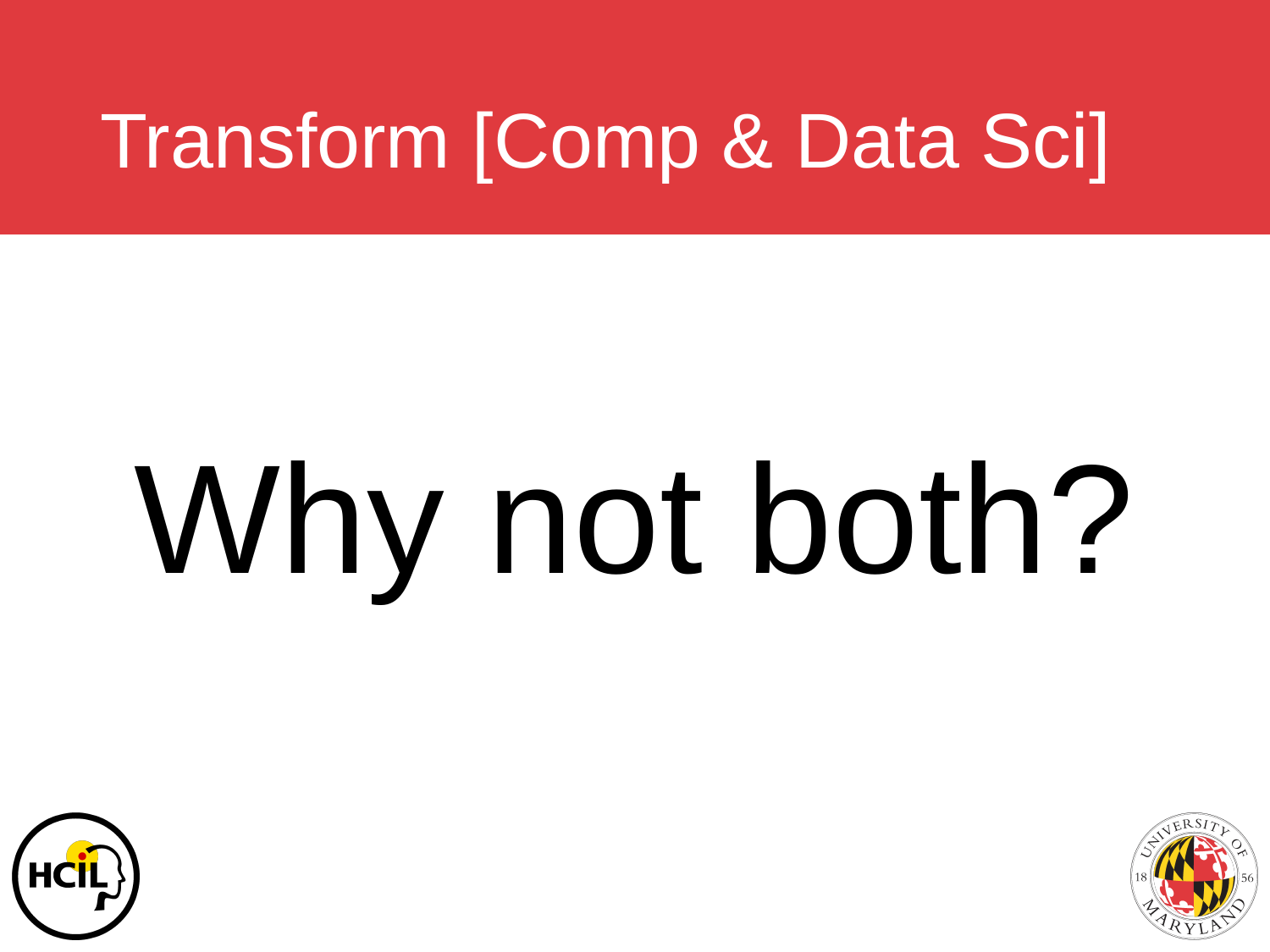

# Transform [Comp & Data Sci]
Why not both?